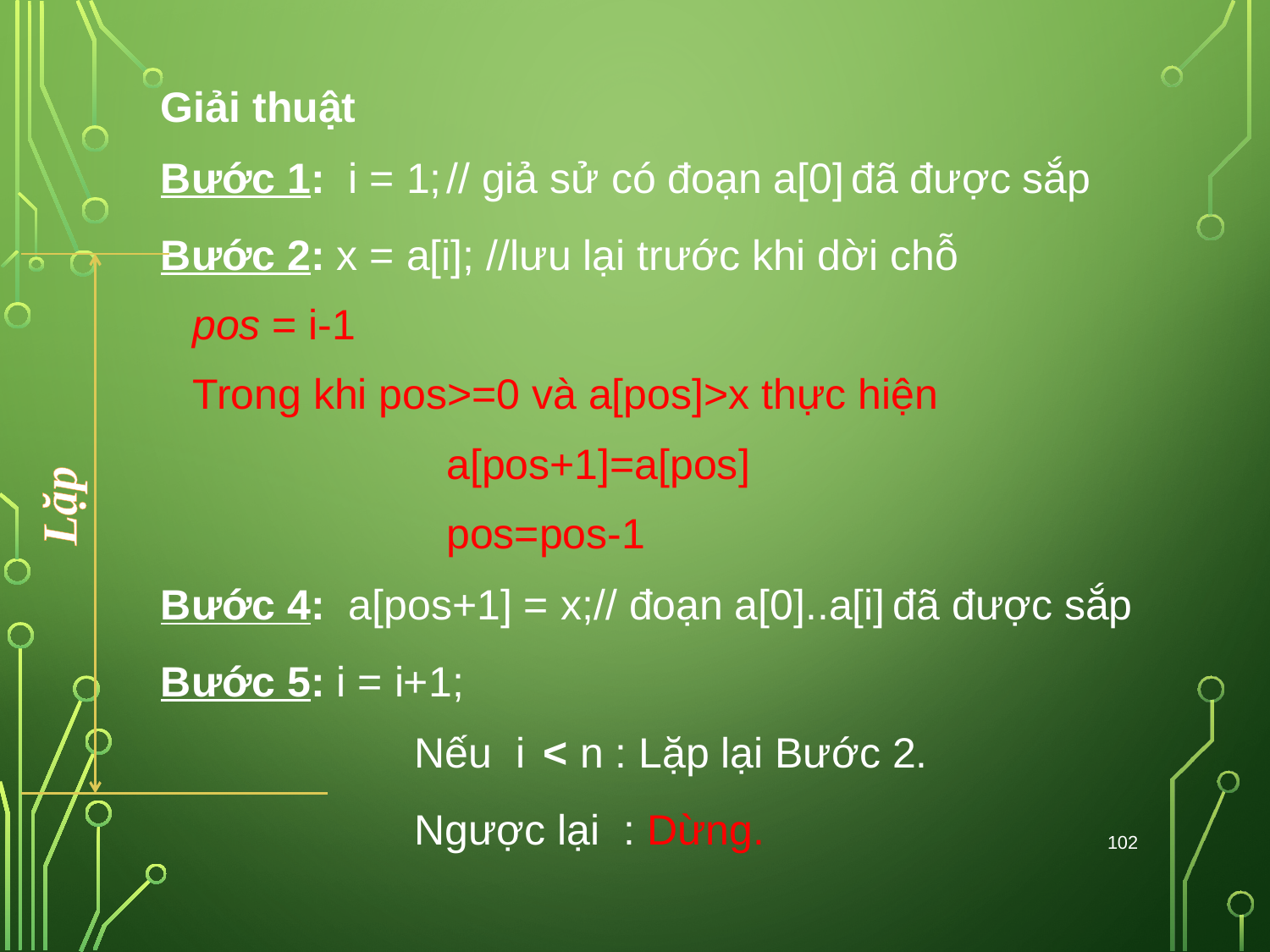

Giải thuật
Bước 1:  i = 1;	// giả sử có đoạn a[0] đã được sắp
Bước 2: x = a[i]; //lưu lại trước khi dời chỗ
	pos = i-1
	Trong khi pos>=0 và a[pos]>x thực hiện
			a[pos+1]=a[pos]
			pos=pos-1
Bước 4:  a[pos+1] = x;// đoạn a[0]..a[i] đã được sắp
Bước 5: i = i+1;
		        Nếu  i  < n : Lặp lại Bước 2.
		        Ngược lại  : Dừng.

Lặp
102